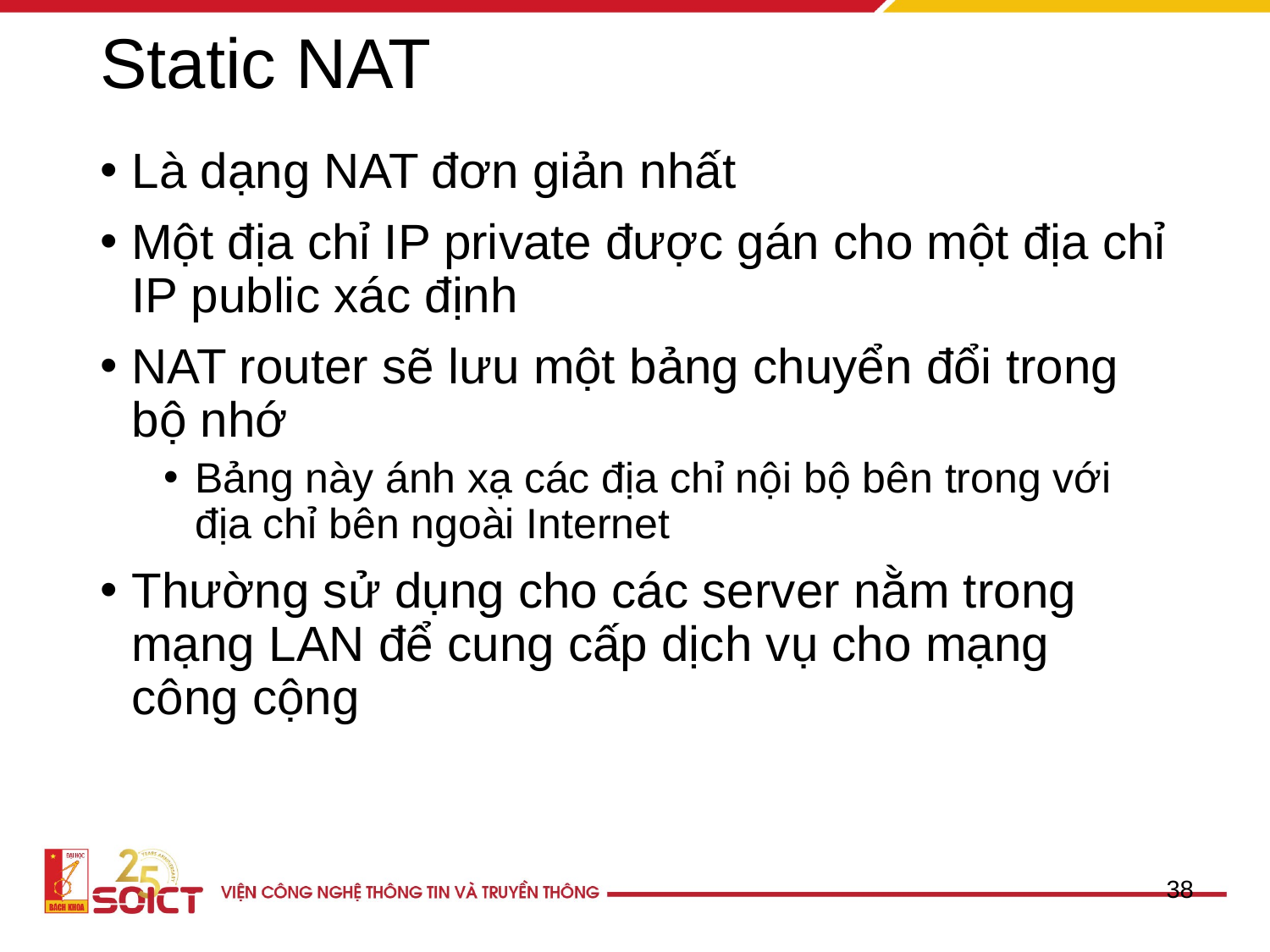

# Static NAT
Là dạng NAT đơn giản nhất
Một địa chỉ IP private được gán cho một địa chỉ IP public xác định
NAT router sẽ lưu một bảng chuyển đổi trong bộ nhớ
Bảng này ánh xạ các địa chỉ nội bộ bên trong với địa chỉ bên ngoài Internet
Thường sử dụng cho các server nằm trong mạng LAN để cung cấp dịch vụ cho mạng công cộng

38